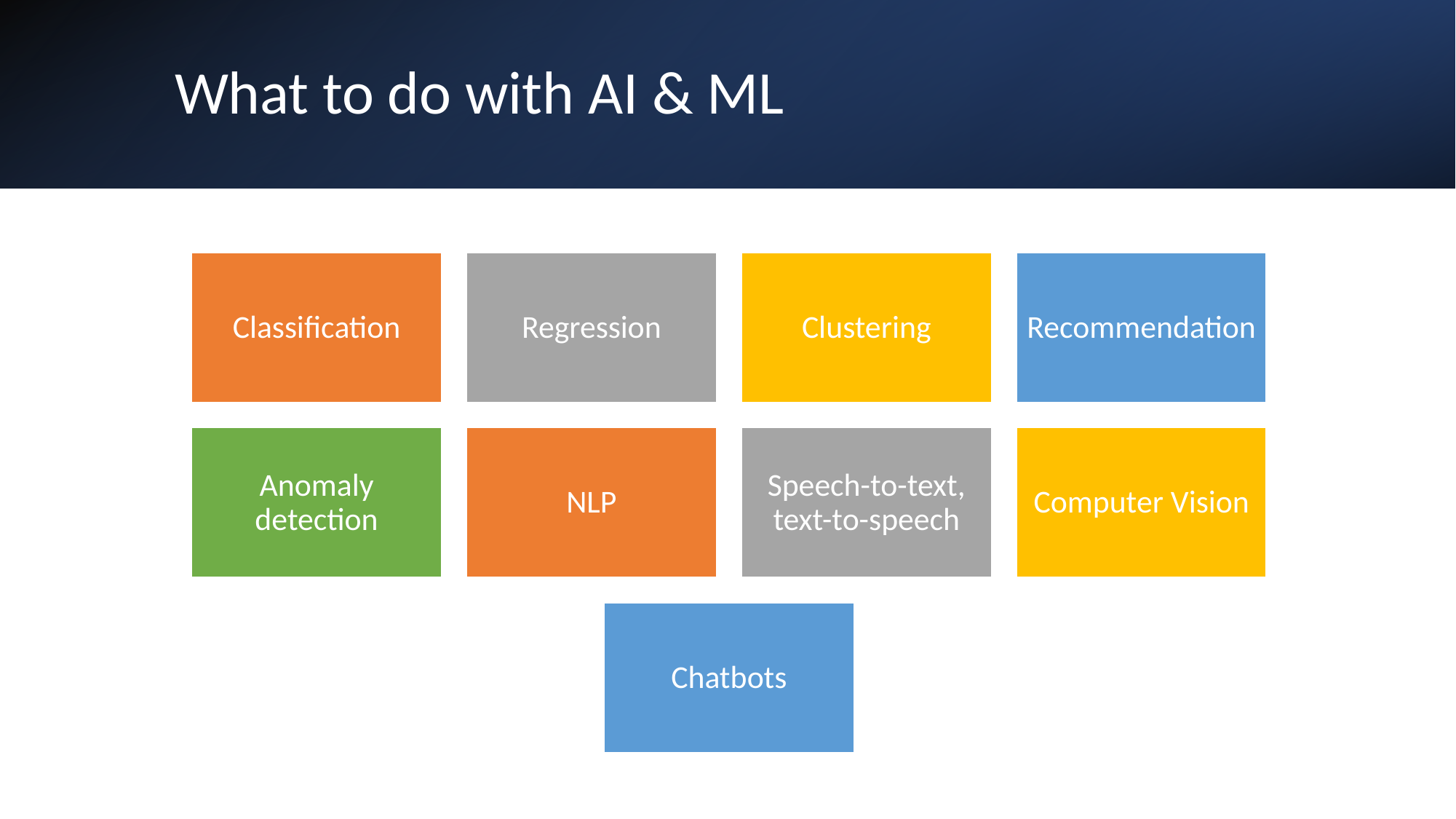

# What to do with AI & ML
Classification
Regression
Clustering
Recommendation
Anomaly detection
NLP
Speech-to-text, text-to-speech
Computer Vision
Chatbots